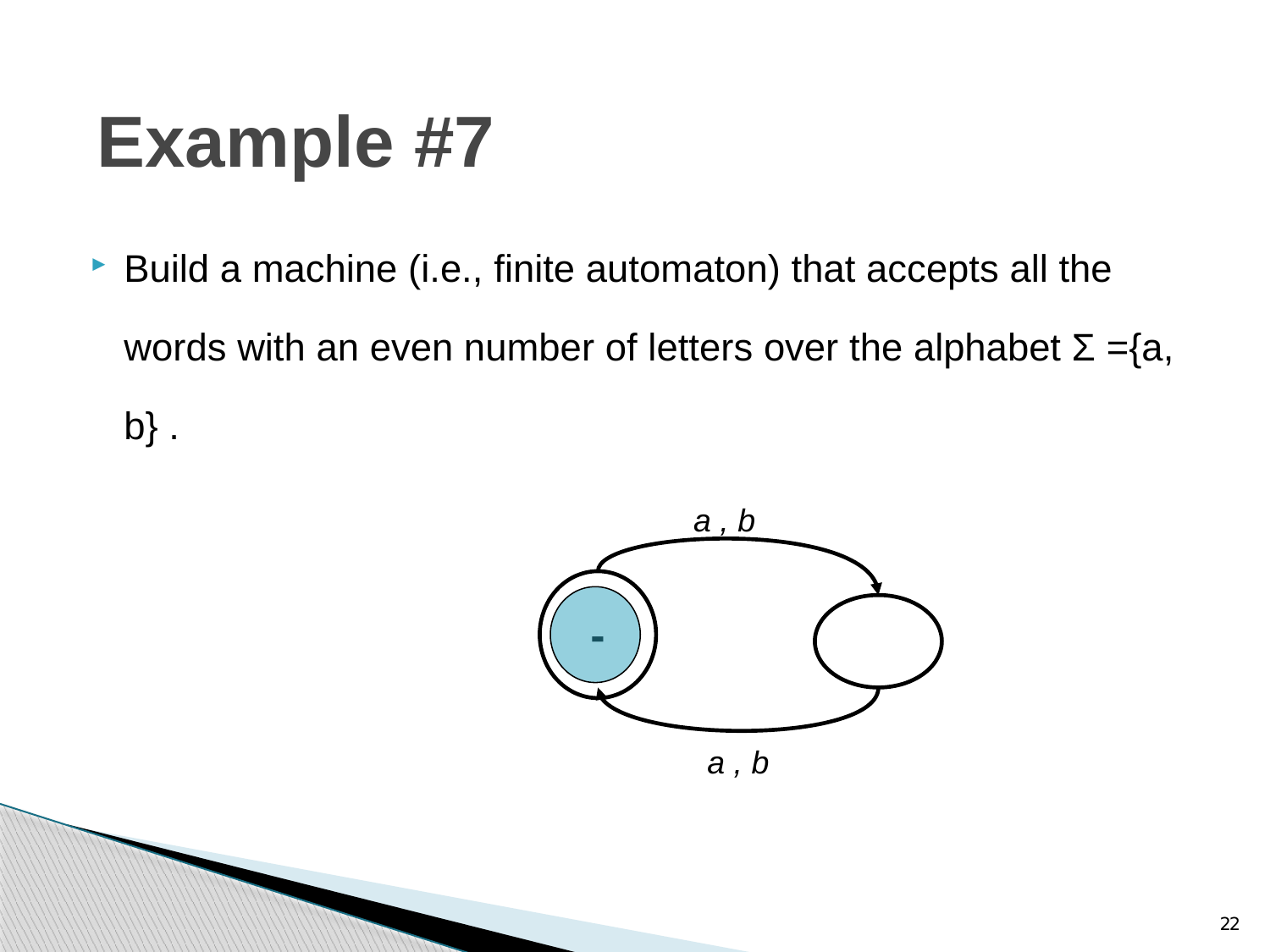

Example #7
Build a machine (i.e., finite automaton) that accepts all the words with an even number of letters over the alphabet Σ ={a, b} .

a , b

-

a , b
22